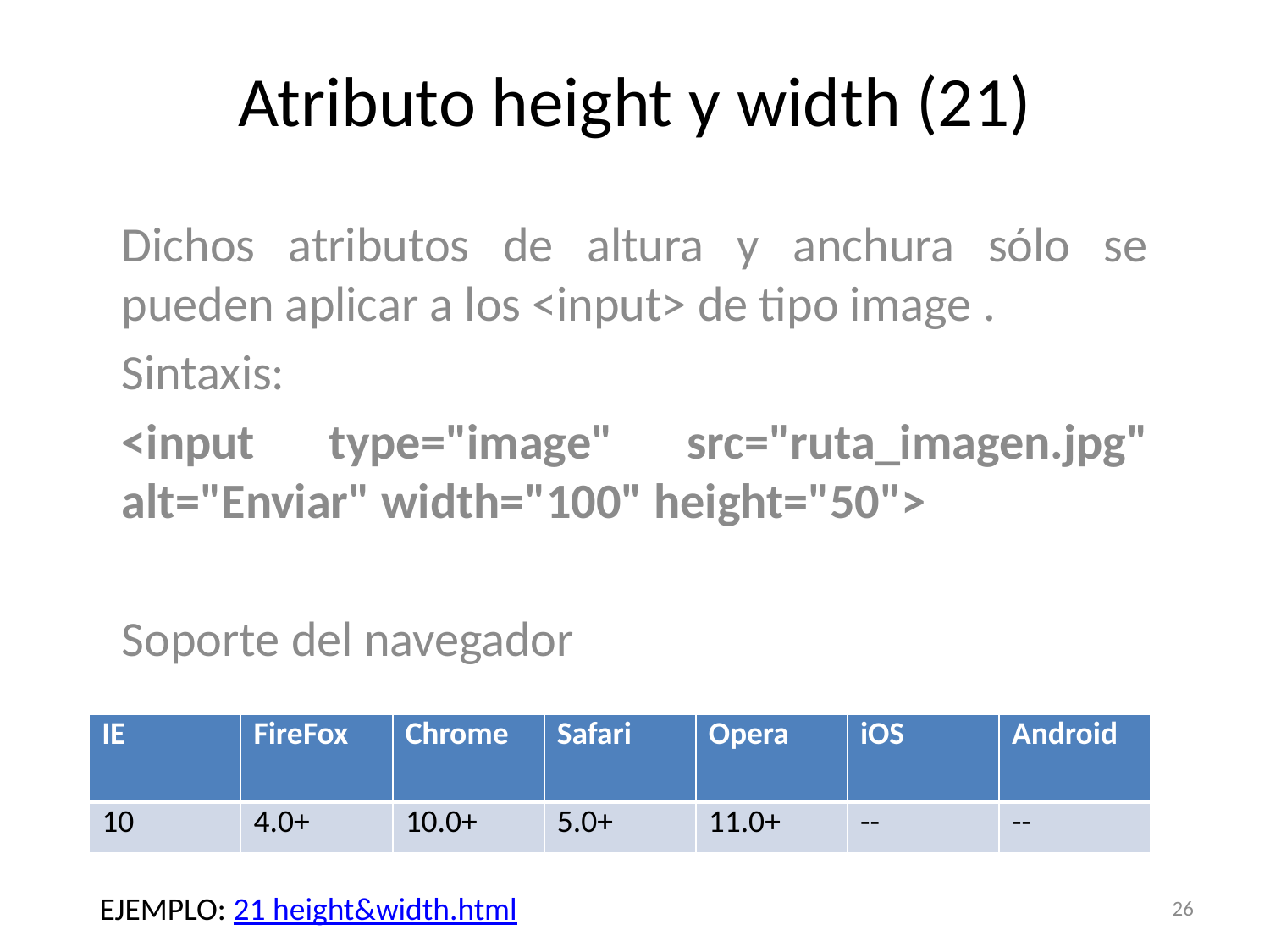

# Atributo height y width (21)
Dichos atributos de altura y anchura sólo se pueden aplicar a los <input> de tipo image .
Sintaxis:
<input type="image" src="ruta_imagen.jpg" alt="Enviar" width="100" height="50">

Soporte del navegador

| IE | FireFox | Chrome | Safari | Opera | iOS | Android |
| --- | --- | --- | --- | --- | --- | --- |
| 10 | 4.0+ | 10.0+ | 5.0+ | 11.0+ | -- | -- |
26
EJEMPLO: 21 height&width.html